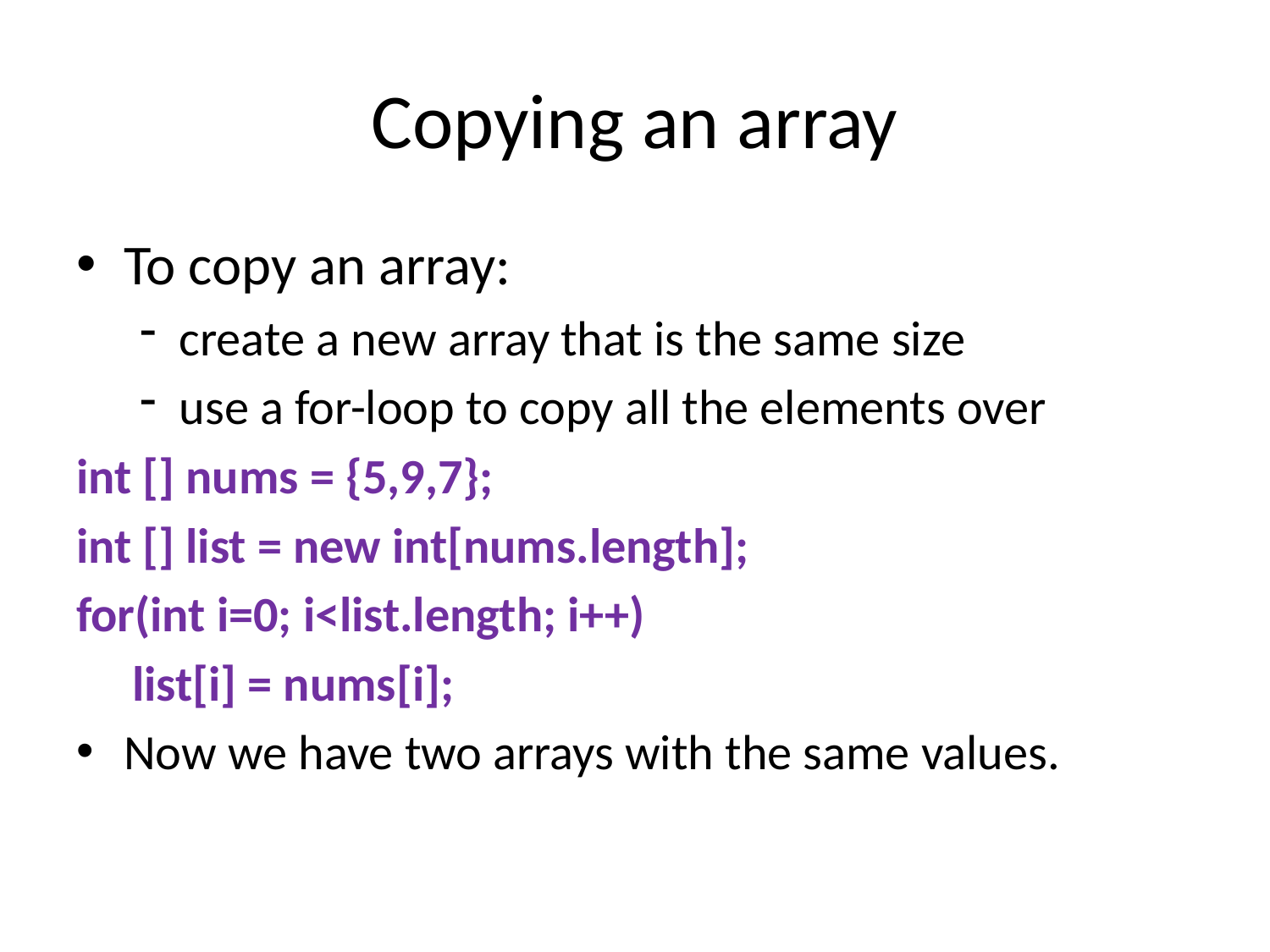

# Copying an array
To copy an array:
create a new array that is the same size
use a for-loop to copy all the elements over
int [] nums = {5,9,7};
int [] list = new int[nums.length];
for(int i=0; i<list.length; i++)
     list[i] = nums[i];
Now we have two arrays with the same values.